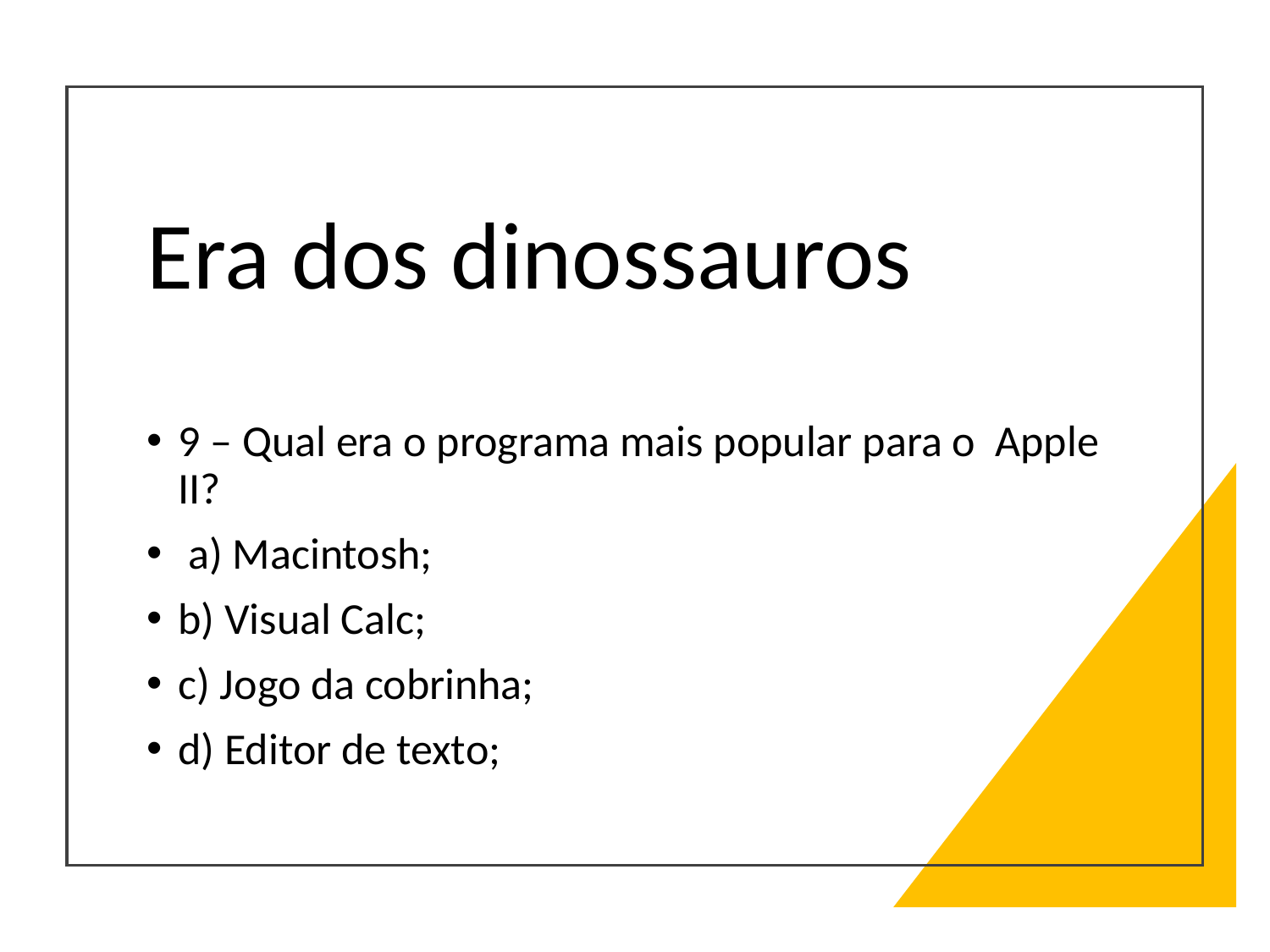

# Era dos dinossauros
9 – Qual era o programa mais popular para o  Apple II?
 a) Macintosh;
b) Visual Calc;
c) Jogo da cobrinha;
d) Editor de texto;